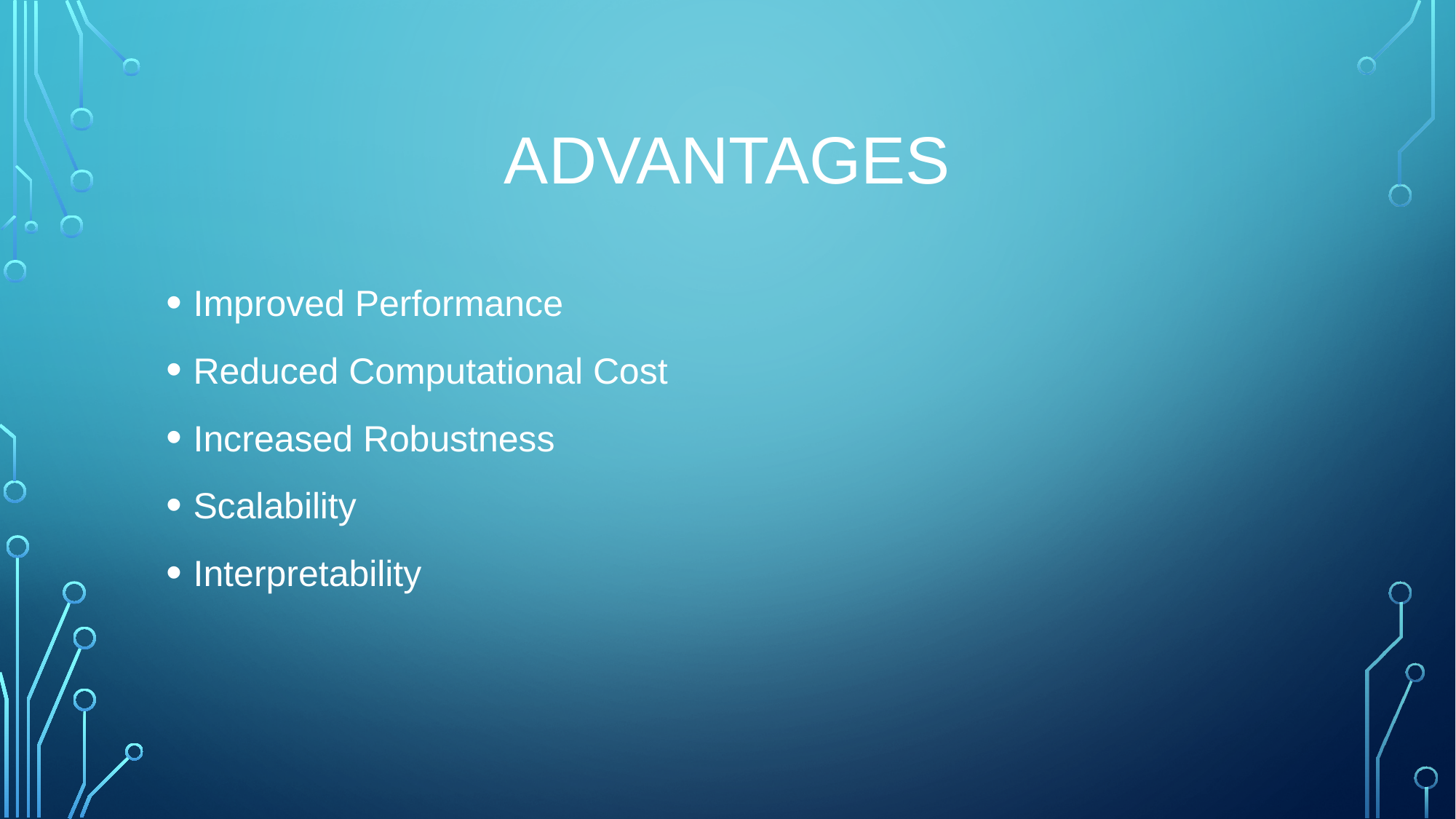

# Advantages
Improved Performance
Reduced Computational Cost
Increased Robustness
Scalability
Interpretability